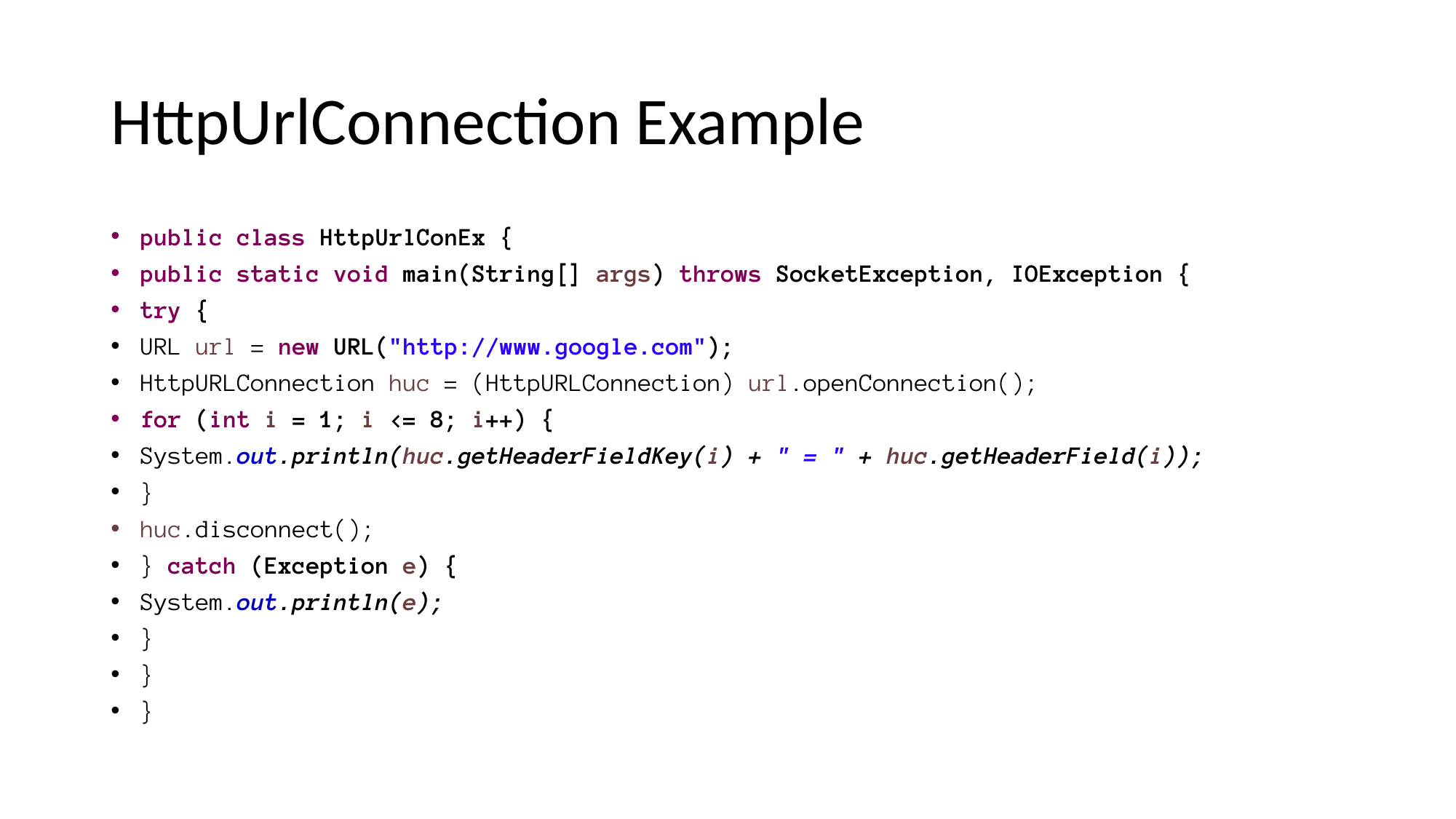

# HttpUrlConnection Example
public class HttpUrlConEx {
public static void main(String[] args) throws SocketException, IOException {
try {
URL url = new URL("http://www.google.com");
HttpURLConnection huc = (HttpURLConnection) url.openConnection();
for (int i = 1; i <= 8; i++) {
System.out.println(huc.getHeaderFieldKey(i) + " = " + huc.getHeaderField(i));
}
huc.disconnect();
} catch (Exception e) {
System.out.println(e);
}
}
}